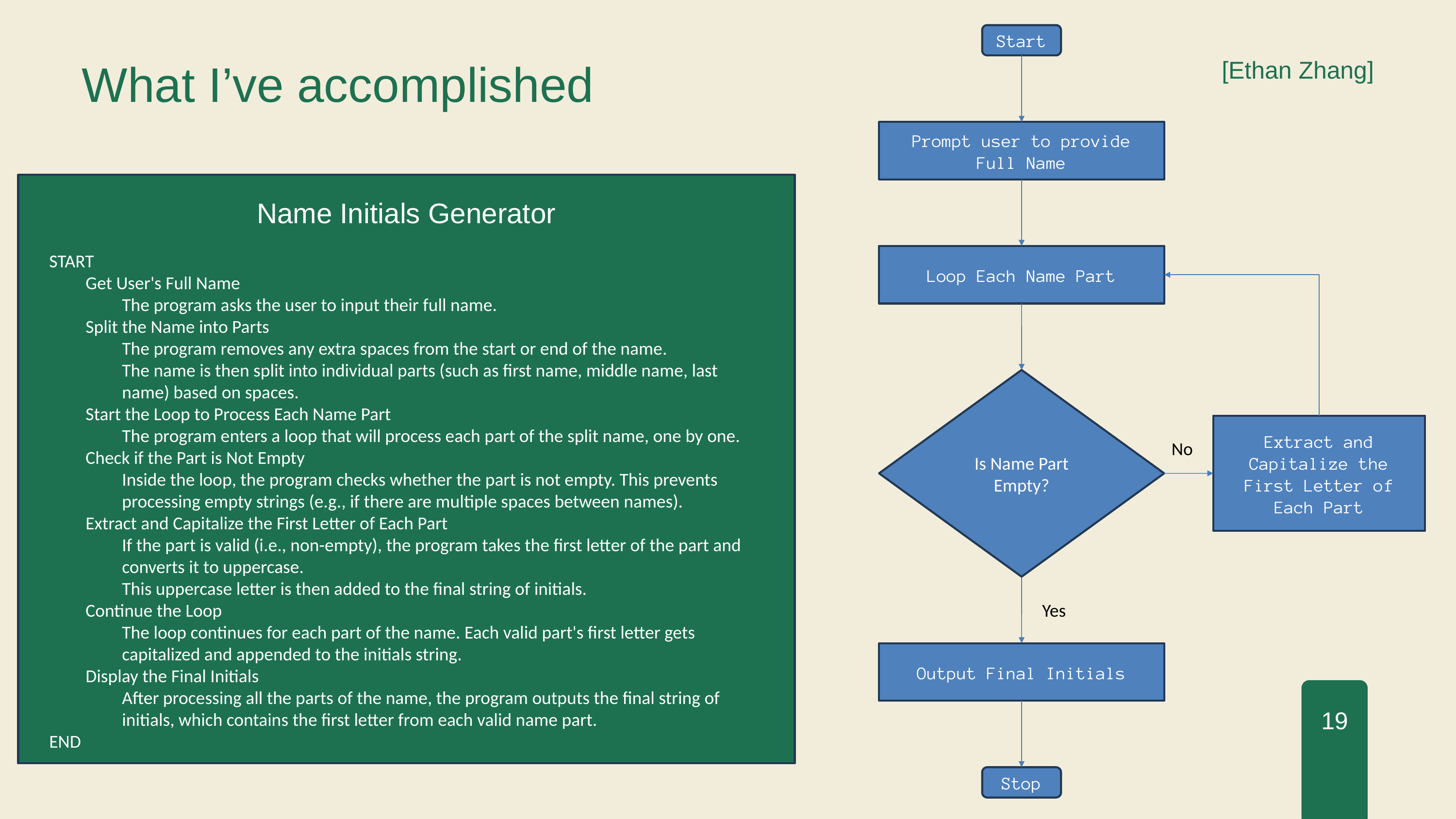

Start
[Ethan Zhang]
What I’ve accomplished
Prompt user to provide
Full Name
Name Initials Generator
START
Get User's Full Name
The program asks the user to input their full name.
Split the Name into Parts
The program removes any extra spaces from the start or end of the name.
The name is then split into individual parts (such as first name, middle name, last name) based on spaces.
Start the Loop to Process Each Name Part
The program enters a loop that will process each part of the split name, one by one.
Check if the Part is Not Empty
Inside the loop, the program checks whether the part is not empty. This prevents processing empty strings (e.g., if there are multiple spaces between names).
Extract and Capitalize the First Letter of Each Part
If the part is valid (i.e., non-empty), the program takes the first letter of the part and converts it to uppercase.
This uppercase letter is then added to the final string of initials.
Continue the Loop
The loop continues for each part of the name. Each valid part's first letter gets capitalized and appended to the initials string.
Display the Final Initials
After processing all the parts of the name, the program outputs the final string of initials, which contains the first letter from each valid name part.
END
Loop Each Name Part
Is Name Part Empty?
Extract and Capitalize the First Letter of Each Part
No
Yes
Output Final Initials

19
Stop